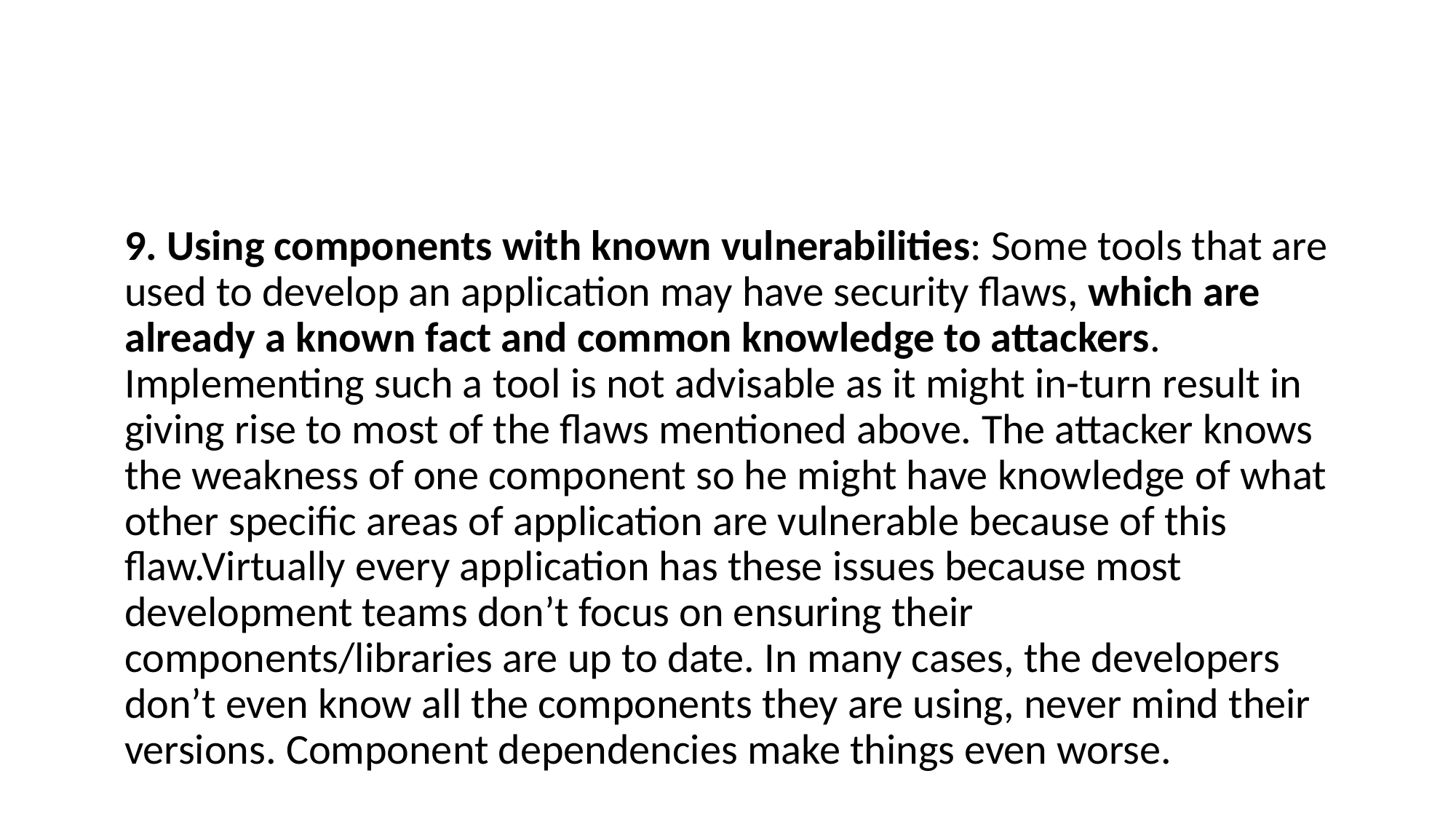

#
9. Using components with known vulnerabilities: Some tools that are used to develop an application may have security flaws, which are already a known fact and common knowledge to attackers. Implementing such a tool is not advisable as it might in-turn result in giving rise to most of the flaws mentioned above. The attacker knows the weakness of one component so he might have knowledge of what other specific areas of application are vulnerable because of this flaw.Virtually every application has these issues because most development teams don’t focus on ensuring their components/libraries are up to date. In many cases, the developers don’t even know all the components they are using, never mind their versions. Component dependencies make things even worse.